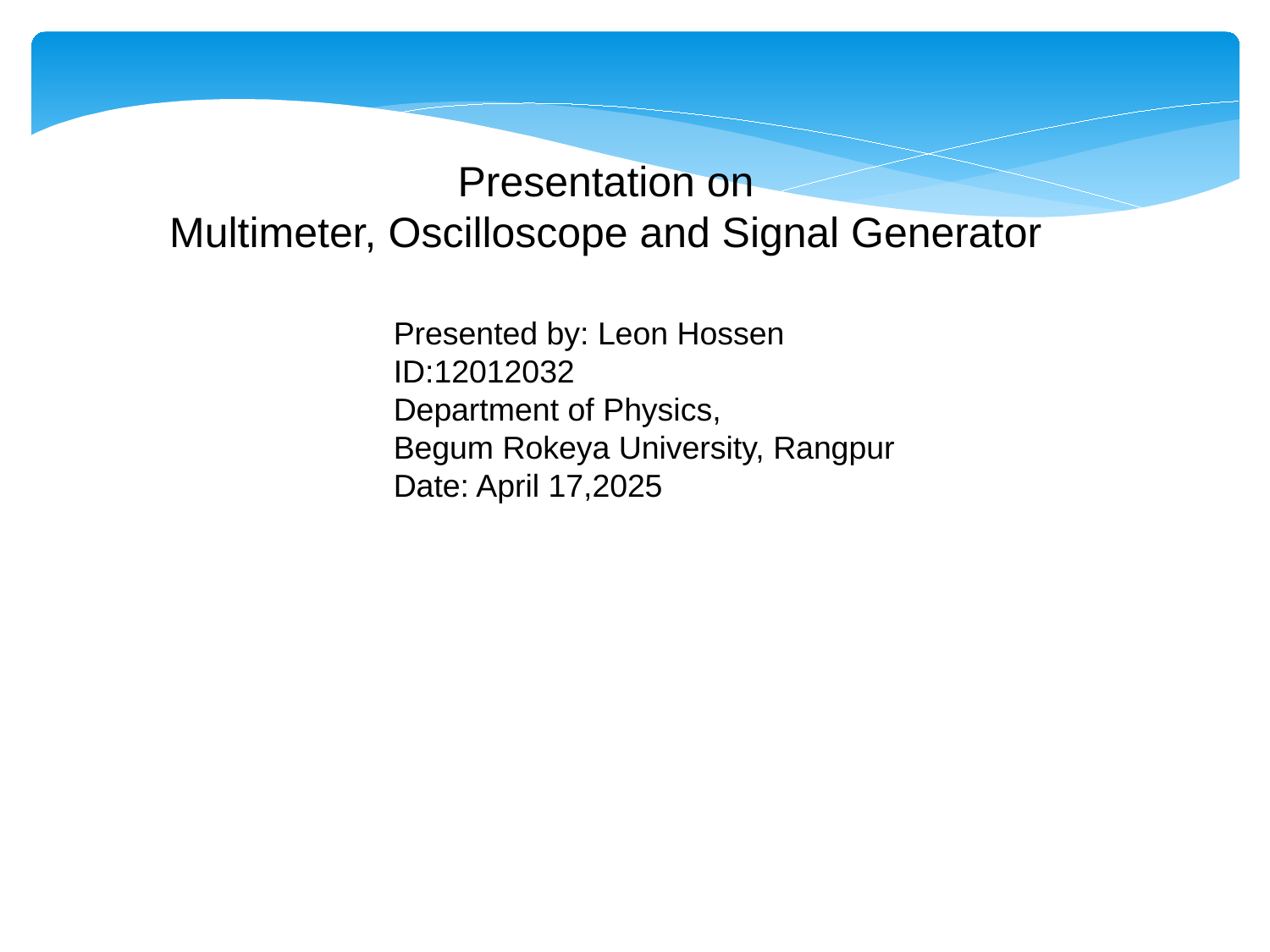

Presentation on
 Multimeter, Oscilloscope and Signal Generator
Presented by: Leon Hossen
ID:12012032
Department of Physics,
Begum Rokeya University, Rangpur
Date: April 17,2025